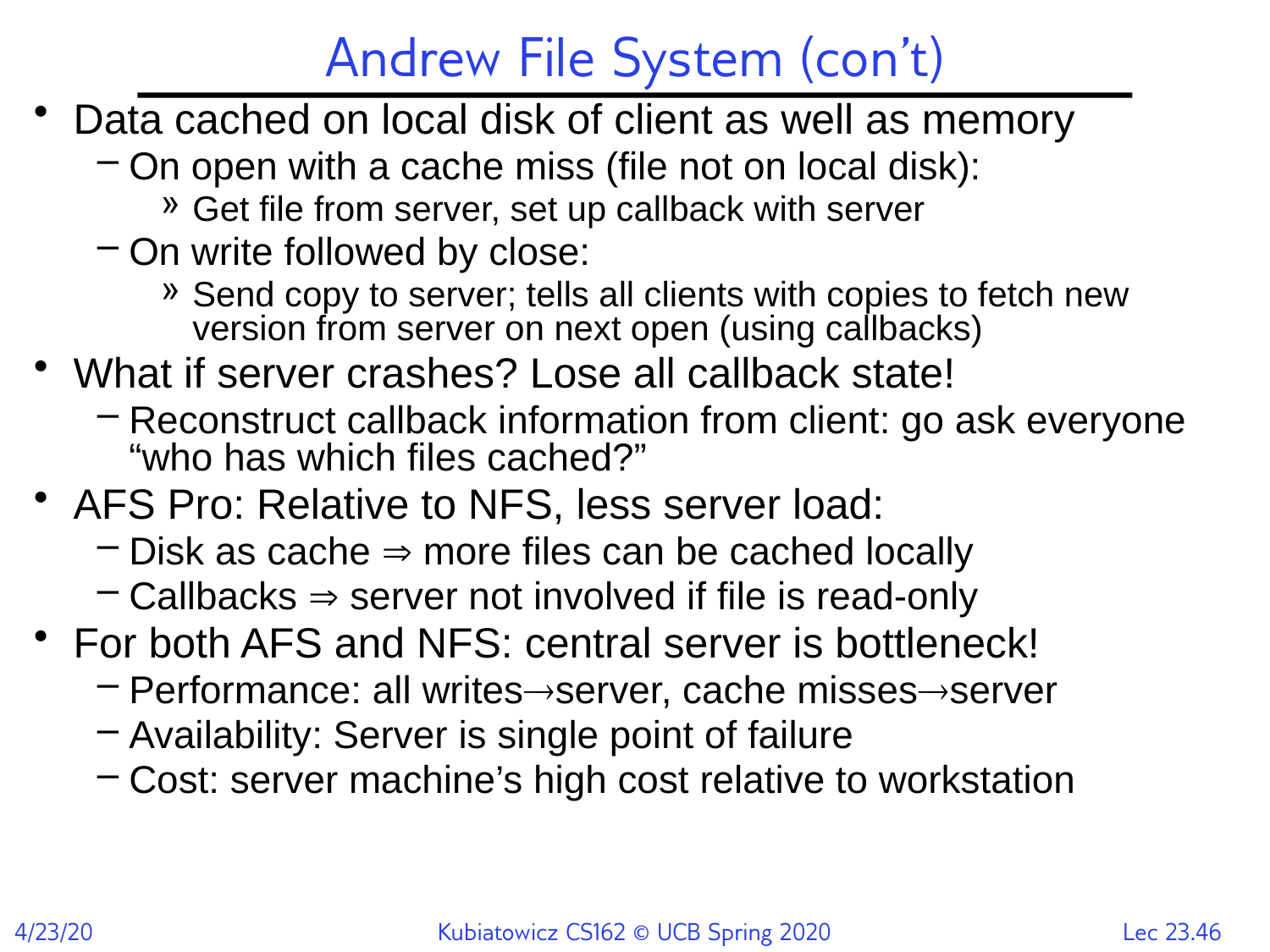

# Andrew File System (con’t)
Data cached on local disk of client as well as memory
On open with a cache miss (file not on local disk):
Get file from server, set up callback with server
On write followed by close:
Send copy to server; tells all clients with copies to fetch new version from server on next open (using callbacks)
What if server crashes? Lose all callback state!
Reconstruct callback information from client: go ask everyone “who has which files cached?”
AFS Pro: Relative to NFS, less server load:
Disk as cache ⇒ more files can be cached locally
Callbacks ⇒ server not involved if file is read-only
For both AFS and NFS: central server is bottleneck!
Performance: all writes→server, cache misses→server
Availability: Server is single point of failure
Cost: server machine’s high cost relative to workstation